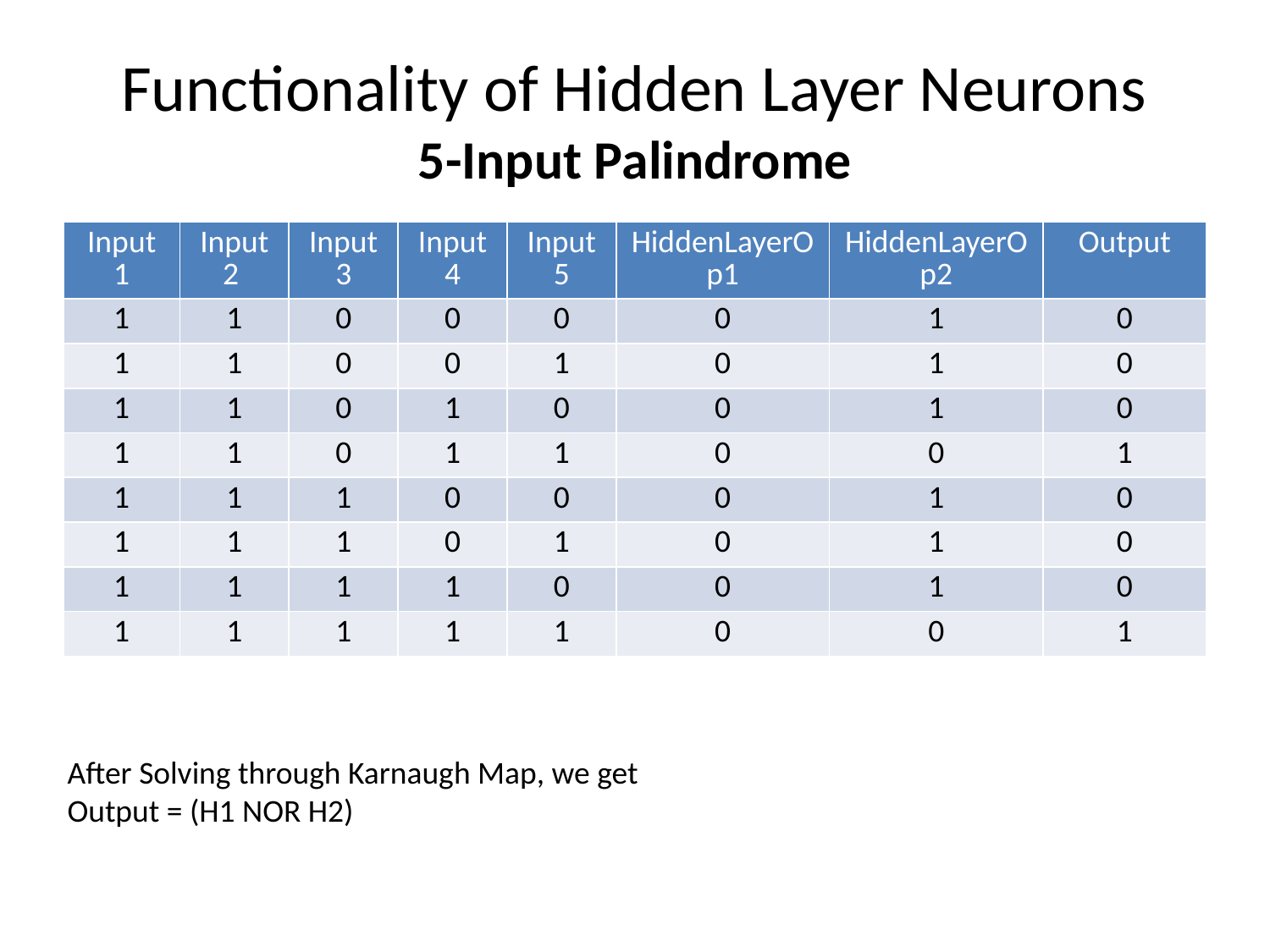

# Functionality of Hidden Layer Neurons 5-Input Palindrome
| Input 1 | Input2 | Input3 | Input 4 | Input5 | HiddenLayerOp1 | HiddenLayerOp2 | Output |
| --- | --- | --- | --- | --- | --- | --- | --- |
| 1 | 1 | 0 | 0 | 0 | 0 | 1 | 0 |
| 1 | 1 | 0 | 0 | 1 | 0 | 1 | 0 |
| 1 | 1 | 0 | 1 | 0 | 0 | 1 | 0 |
| 1 | 1 | 0 | 1 | 1 | 0 | 0 | 1 |
| 1 | 1 | 1 | 0 | 0 | 0 | 1 | 0 |
| 1 | 1 | 1 | 0 | 1 | 0 | 1 | 0 |
| 1 | 1 | 1 | 1 | 0 | 0 | 1 | 0 |
| 1 | 1 | 1 | 1 | 1 | 0 | 0 | 1 |
After Solving through Karnaugh Map, we get
Output = (H1 NOR H2)